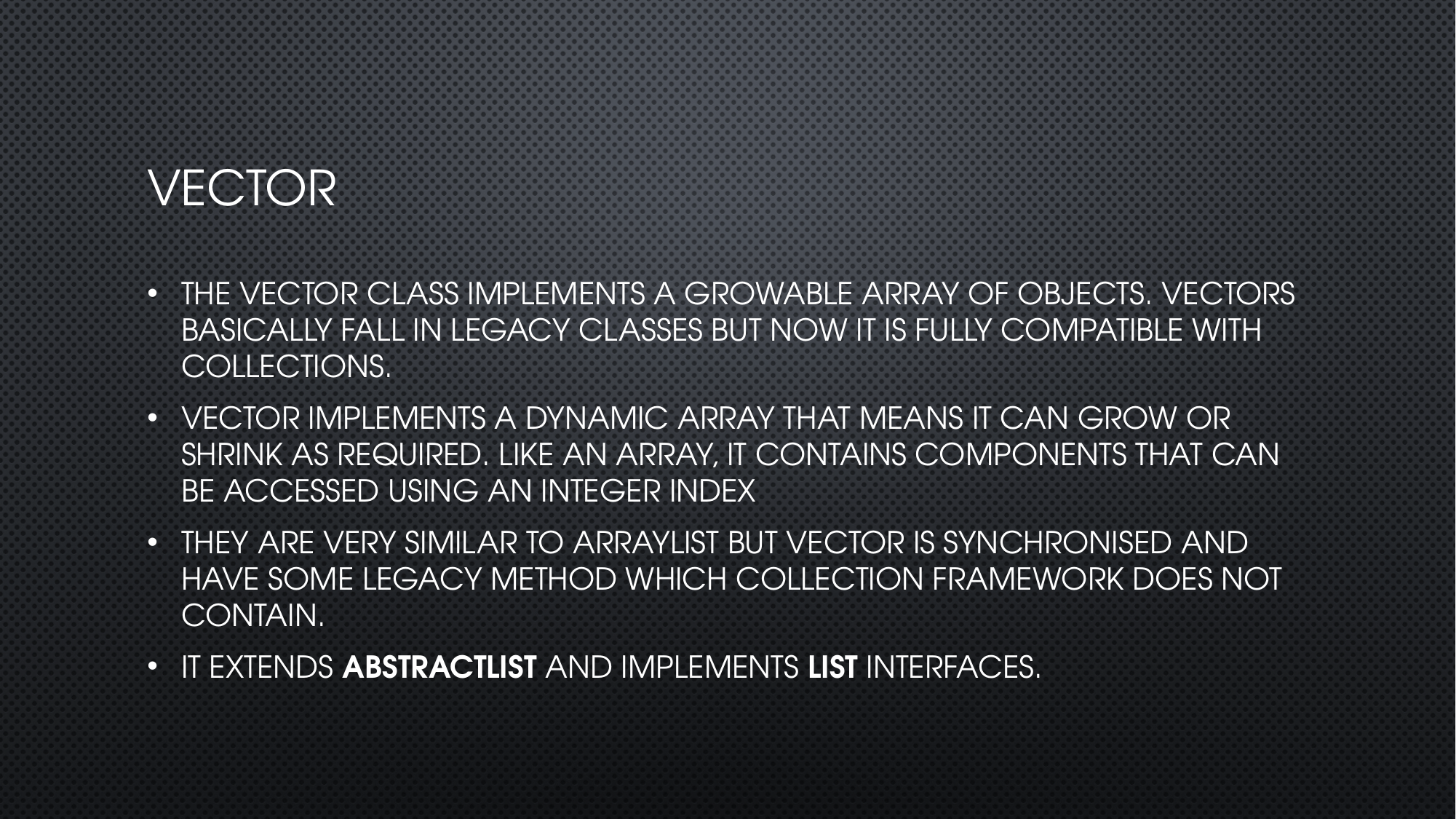

# Vector
The Vector class implements a growable array of objects. Vectors basically fall in legacy classes but now it is fully compatible with collections.
Vector implements a dynamic array that means it can grow or shrink as required. Like an array, it contains components that can be accessed using an integer index
They are very similar to ArrayList but Vector is synchronised and have some legacy method which collection framework does not contain.
It extends AbstractList and implements List interfaces.